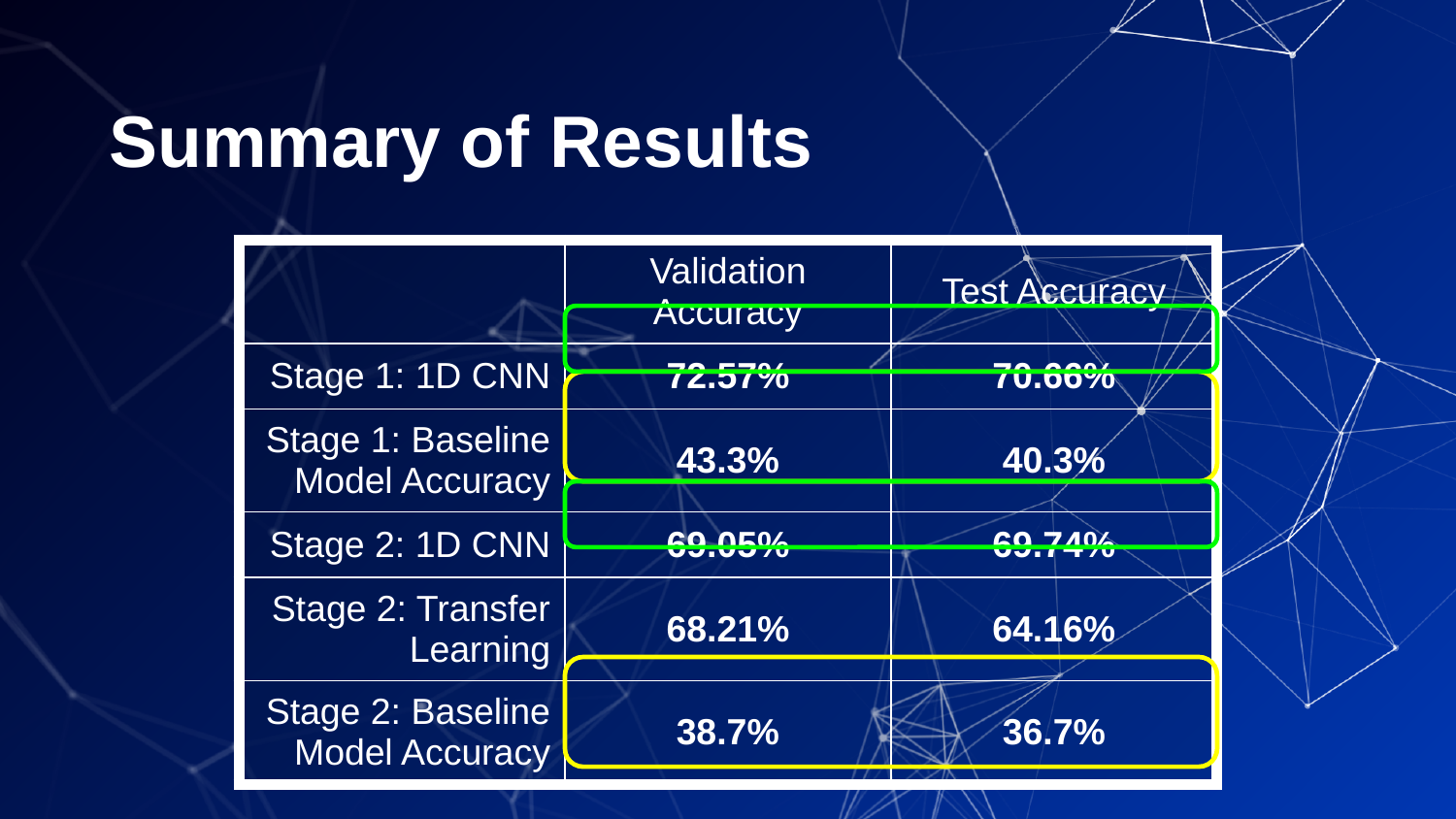

# Summary of Results
|  | Validation Accuracy | Test Accuracy |
| --- | --- | --- |
| Stage 1: 1D CNN | 72.57% | 70.66% |
| Stage 1: Baseline Model Accuracy | 43.3% | 40.3% |
| Stage 2: 1D CNN | 69.05% | 69.74% |
| Stage 2: Transfer Learning | 68.21% | 64.16% |
| Stage 2: Baseline Model Accuracy | 38.7% | 36.7% |